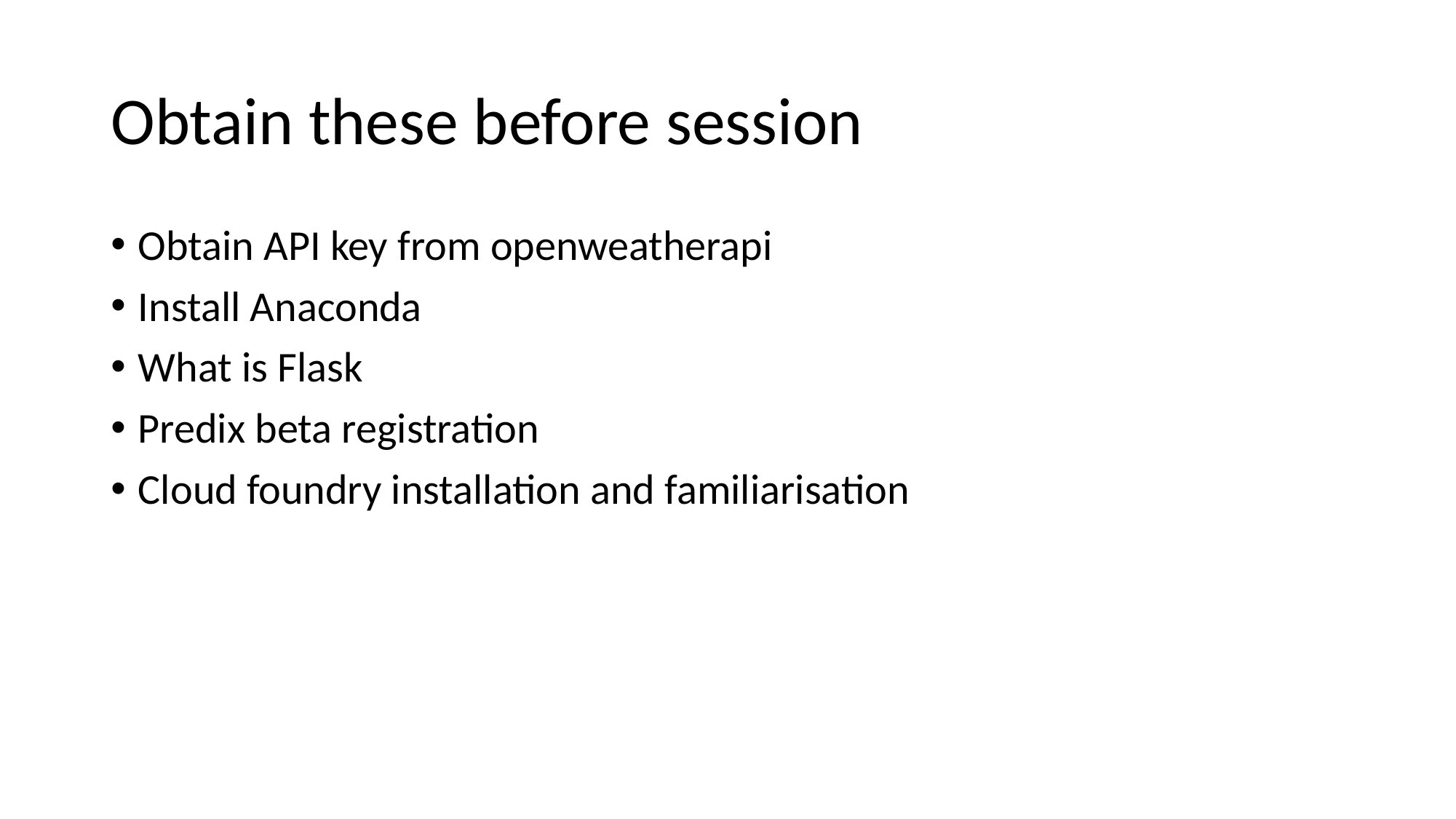

# Obtain these before session
Obtain API key from openweatherapi
Install Anaconda
What is Flask
Predix beta registration
Cloud foundry installation and familiarisation